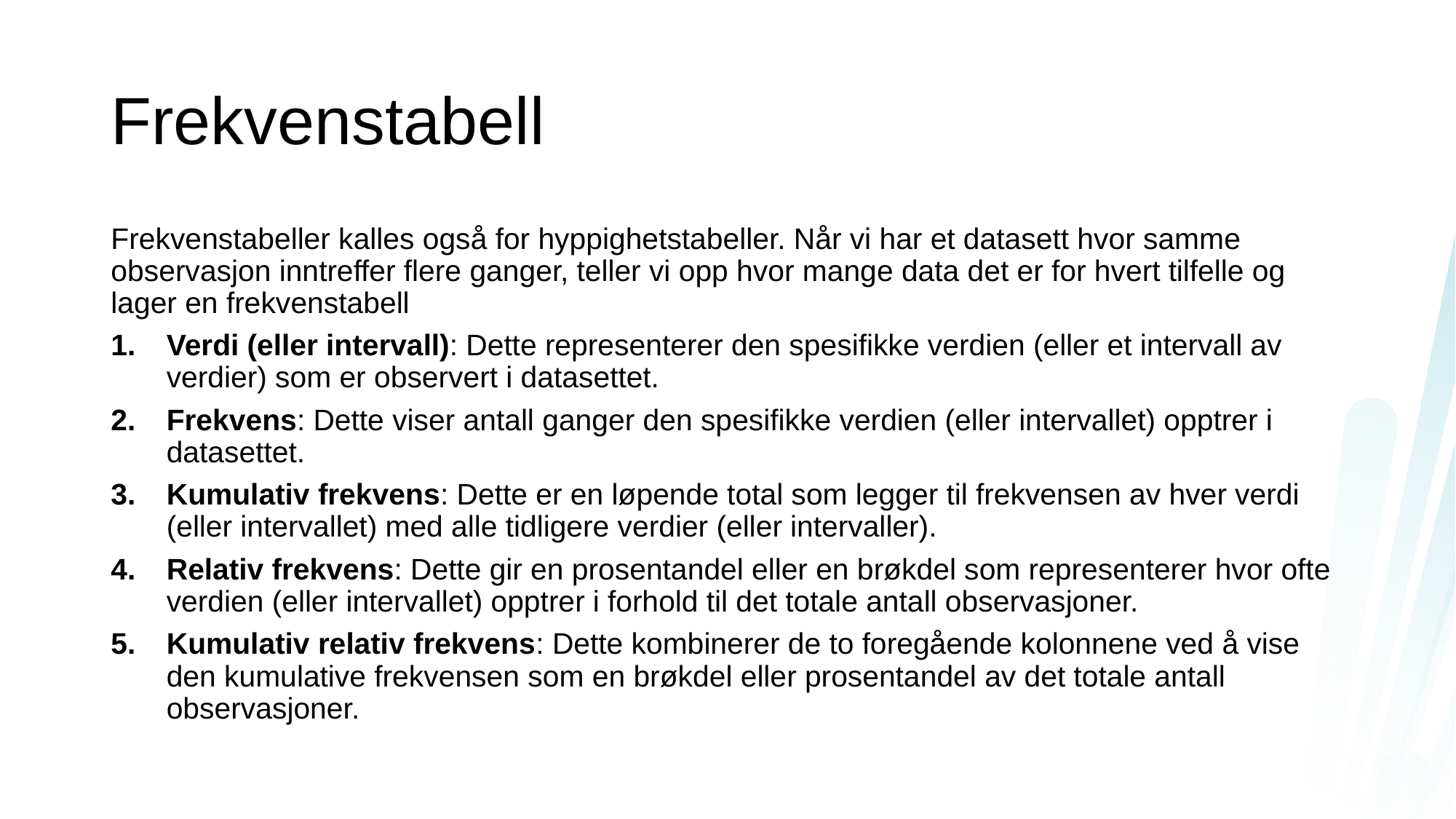

# Frekvenstabell
Frekvenstabeller kalles også for hyppighetstabeller. Når vi har et datasett hvor samme observasjon inntreffer flere ganger, teller vi opp hvor mange data det er for hvert tilfelle og lager en frekvenstabell
Verdi (eller intervall): Dette representerer den spesifikke verdien (eller et intervall av verdier) som er observert i datasettet.
Frekvens: Dette viser antall ganger den spesifikke verdien (eller intervallet) opptrer i datasettet.
Kumulativ frekvens: Dette er en løpende total som legger til frekvensen av hver verdi (eller intervallet) med alle tidligere verdier (eller intervaller).
Relativ frekvens: Dette gir en prosentandel eller en brøkdel som representerer hvor ofte verdien (eller intervallet) opptrer i forhold til det totale antall observasjoner.
Kumulativ relativ frekvens: Dette kombinerer de to foregående kolonnene ved å vise den kumulative frekvensen som en brøkdel eller prosentandel av det totale antall observasjoner.